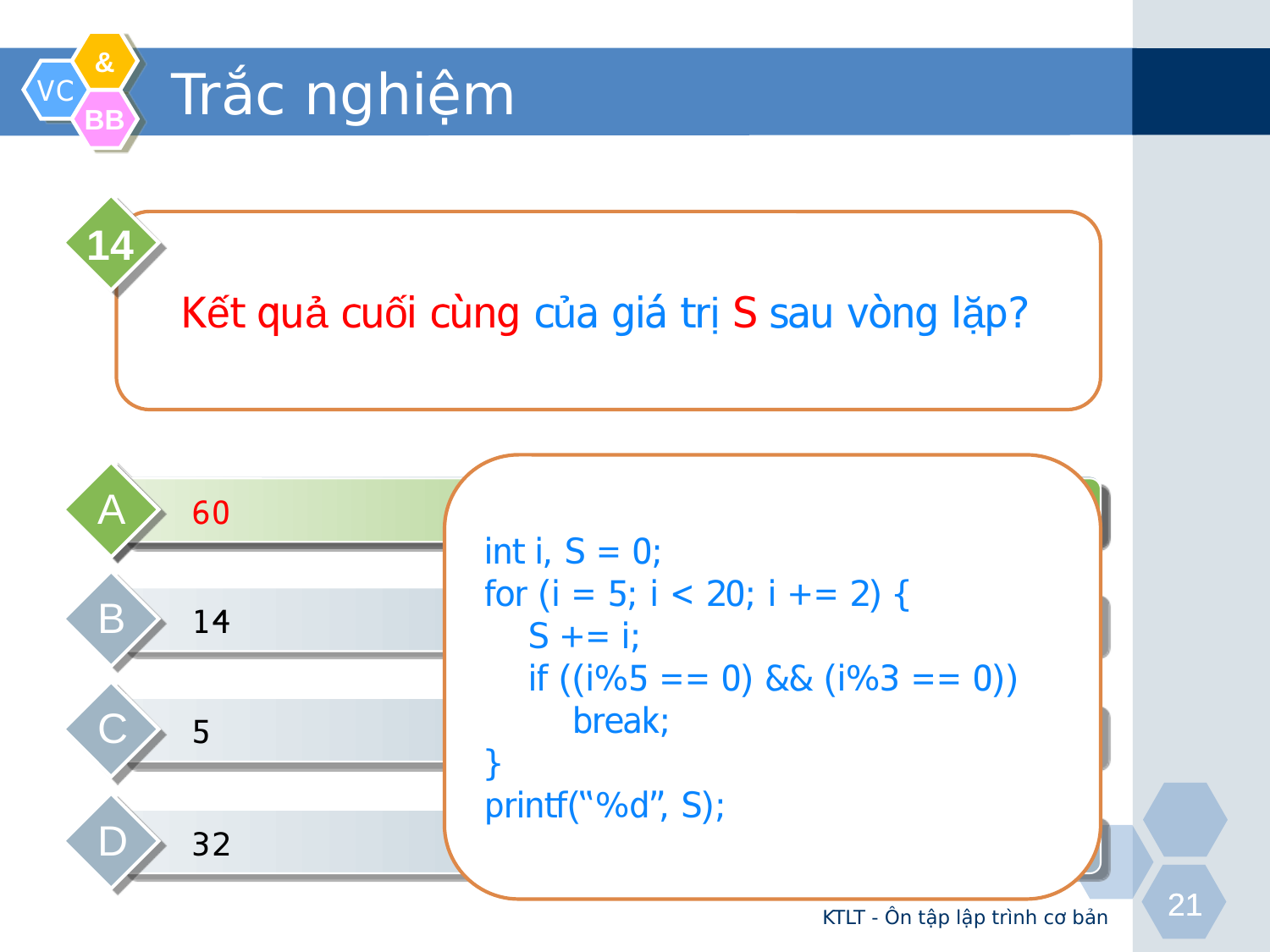

# Trắc nghiệm

14

Kết quả cuối cùng của giá trị S sau vòng lặp?

int i, S = 0;
for (i = 5; i < 20; i += 2) {
    S += i;
    if ((i%5 == 0) && (i%3 == 0))
        break;
}
printf(“%d”, S);

A

60

A

60

B

14

C

5

D

32
KTLT - Ôn tập lập trình cơ bản